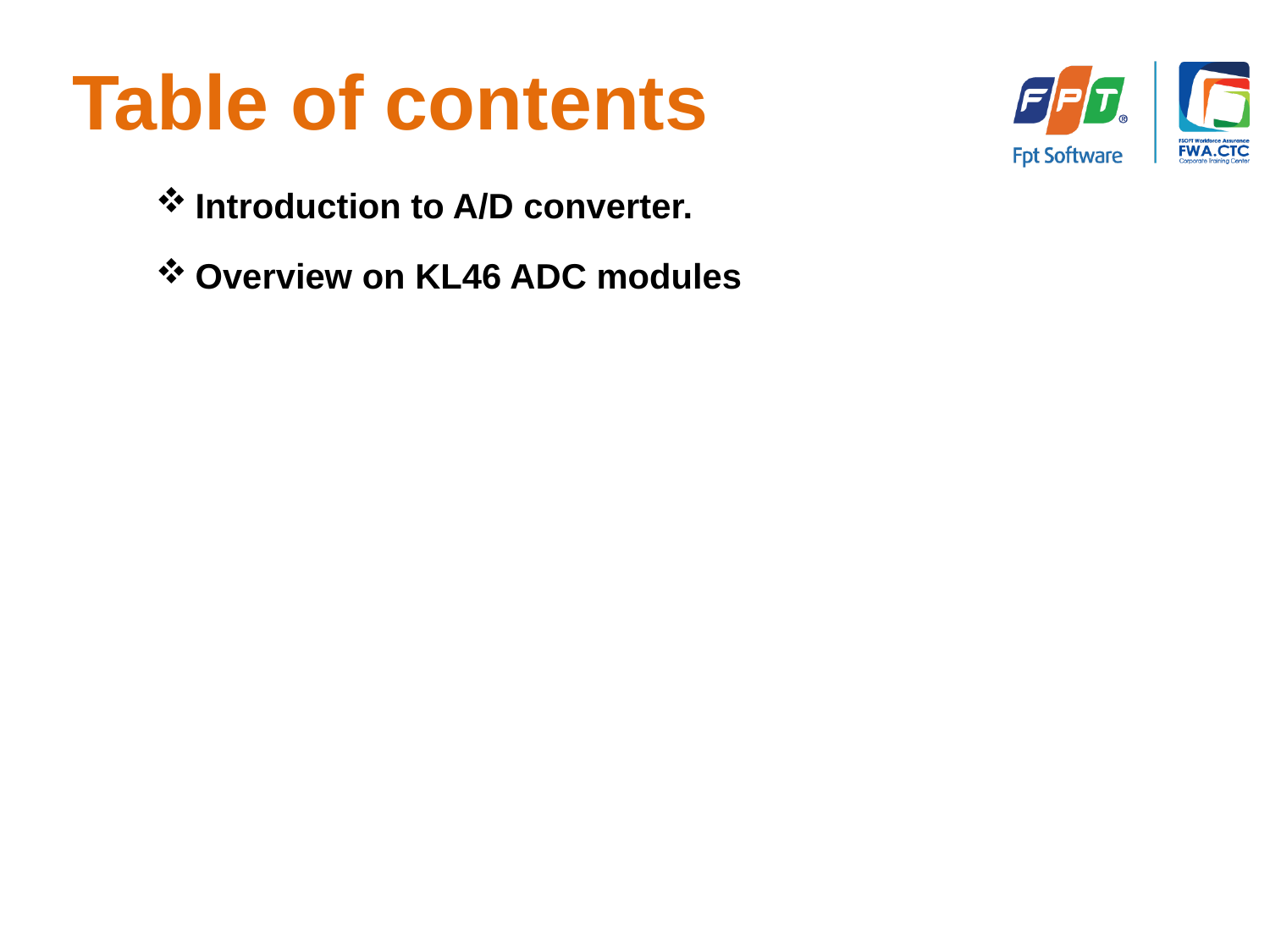

# Table of contents
Introduction to A/D converter.
Overview on KL46 ADC modules